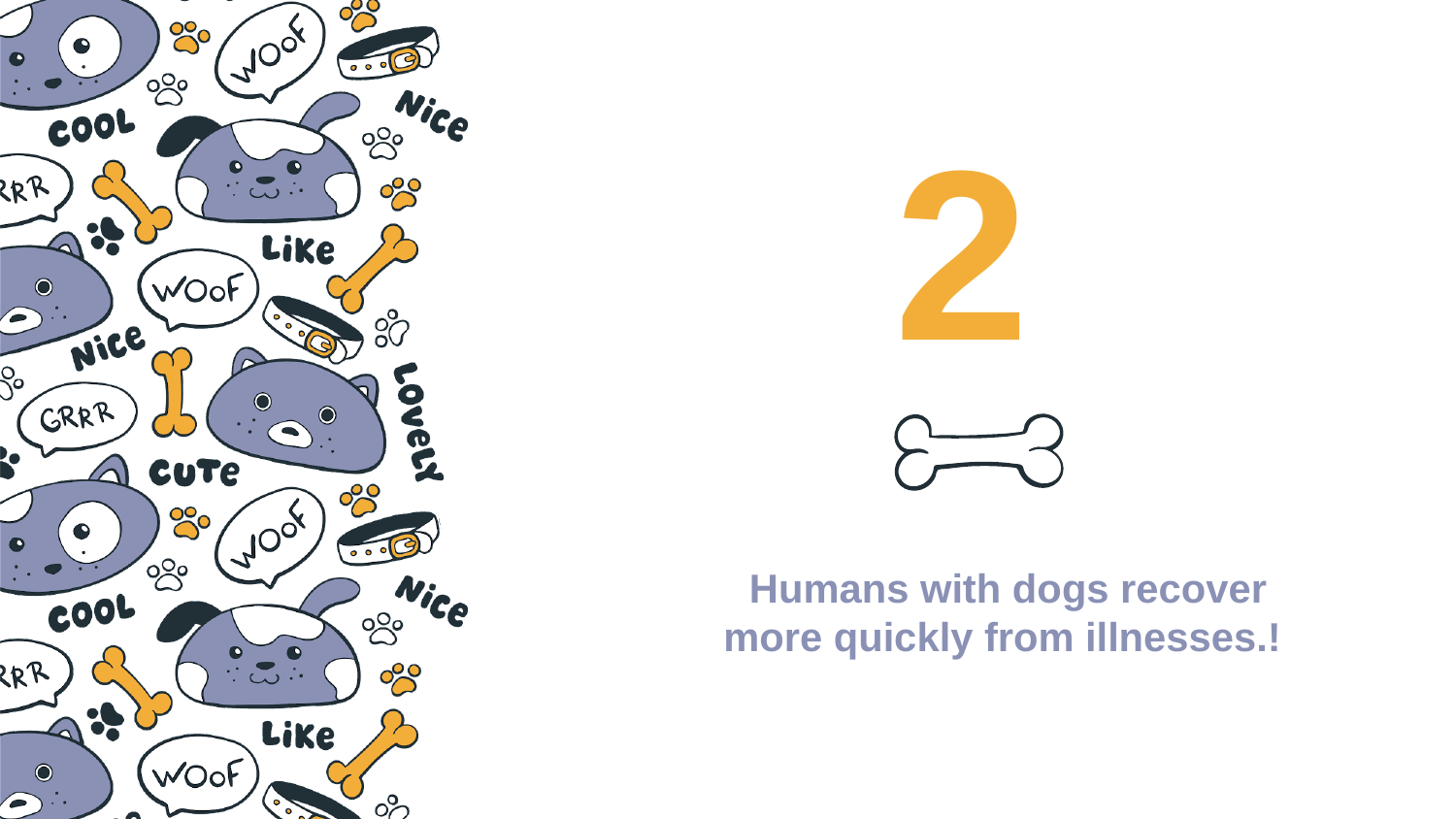

2

# Humans with dogs recover more quickly from illnesses.!